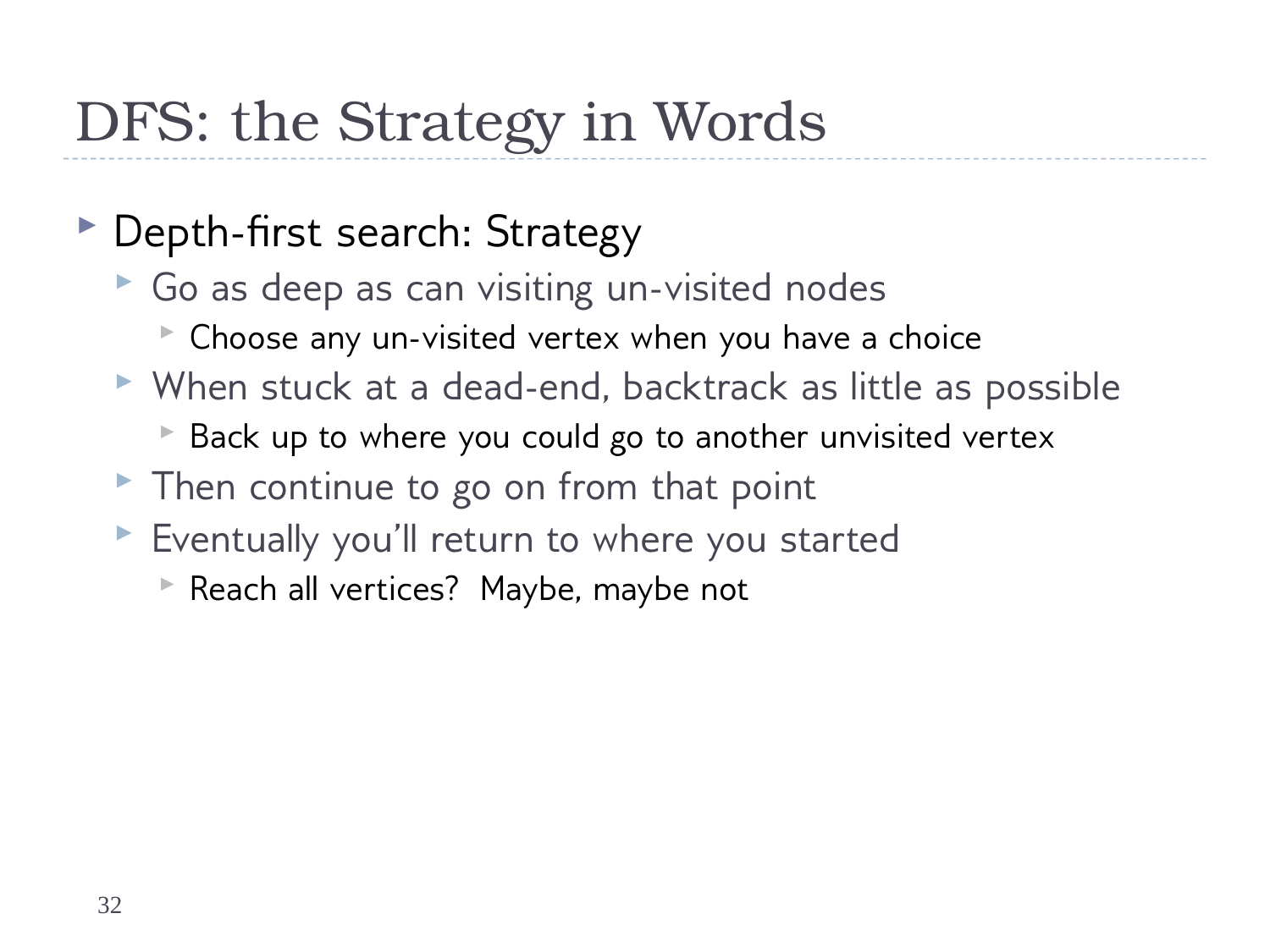

# DFS: the Strategy in Words
Depth-first search: Strategy
Go as deep as can visiting un-visited nodes
Choose any un-visited vertex when you have a choice
When stuck at a dead-end, backtrack as little as possible
Back up to where you could go to another unvisited vertex
Then continue to go on from that point
Eventually you’ll return to where you started
Reach all vertices?  Maybe, maybe not

32